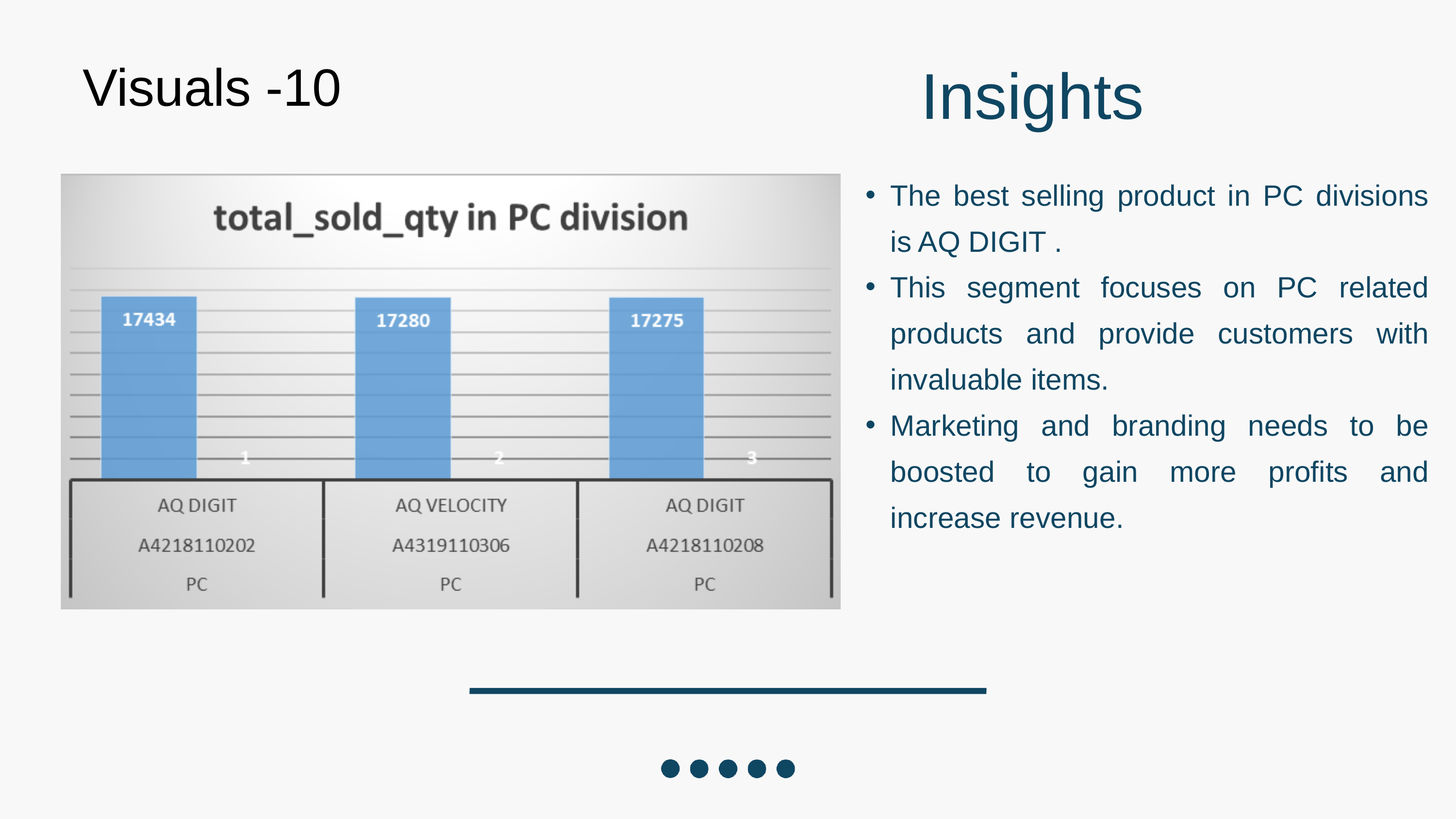

Insights
Visuals -10
The best selling product in PC divisions is AQ DIGIT .
This segment focuses on PC related products and provide customers with invaluable items.
Marketing and branding needs to be boosted to gain more profits and increase revenue.